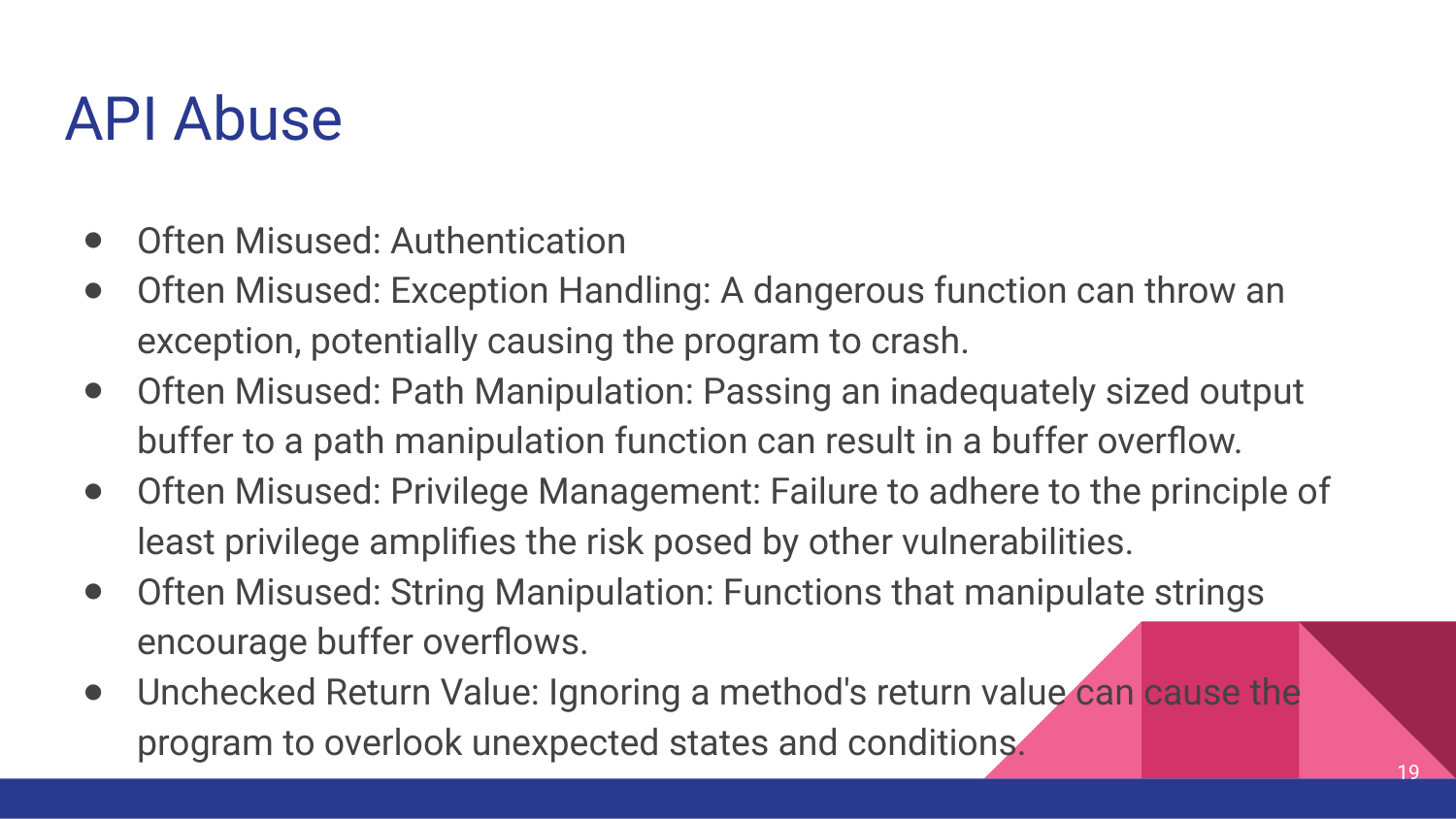

# API Abuse
Often Misused: Authentication
Often Misused: Exception Handling: A dangerous function can throw an exception, potentially causing the program to crash.
Often Misused: Path Manipulation: Passing an inadequately sized output buffer to a path manipulation function can result in a buffer overflow.
Often Misused: Privilege Management: Failure to adhere to the principle of least privilege amplifies the risk posed by other vulnerabilities.
Often Misused: String Manipulation: Functions that manipulate strings encourage buffer overflows.
Unchecked Return Value: Ignoring a method's return value can cause the program to overlook unexpected states and conditions.

19